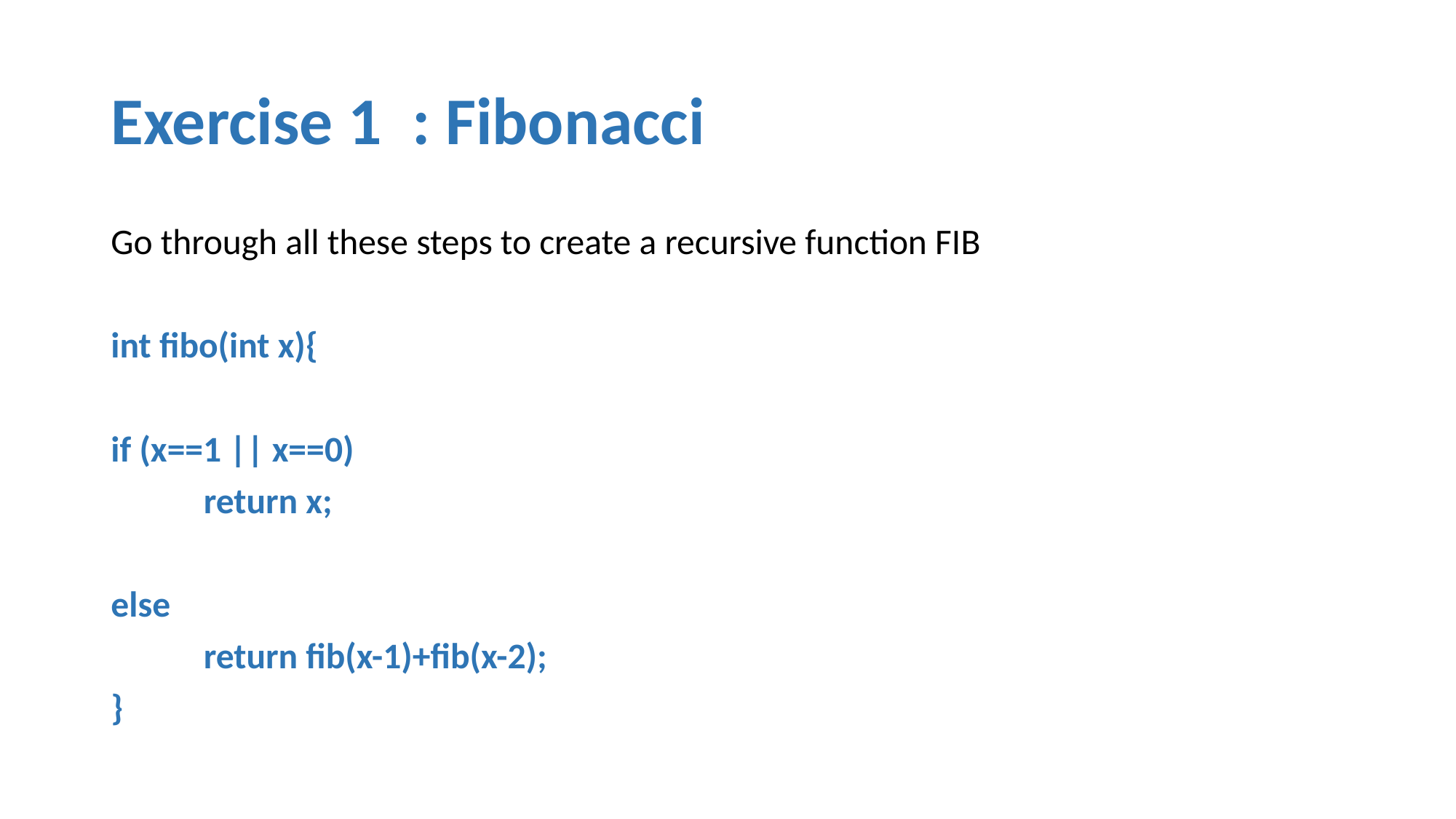

# Exercise 1  : Fibonacci
Go through all these steps to create a recursive function FIB

int fibo(int x){

if (x==1 || x==0)
	return x;

else
	return fib(x-1)+fib(x-2);
}